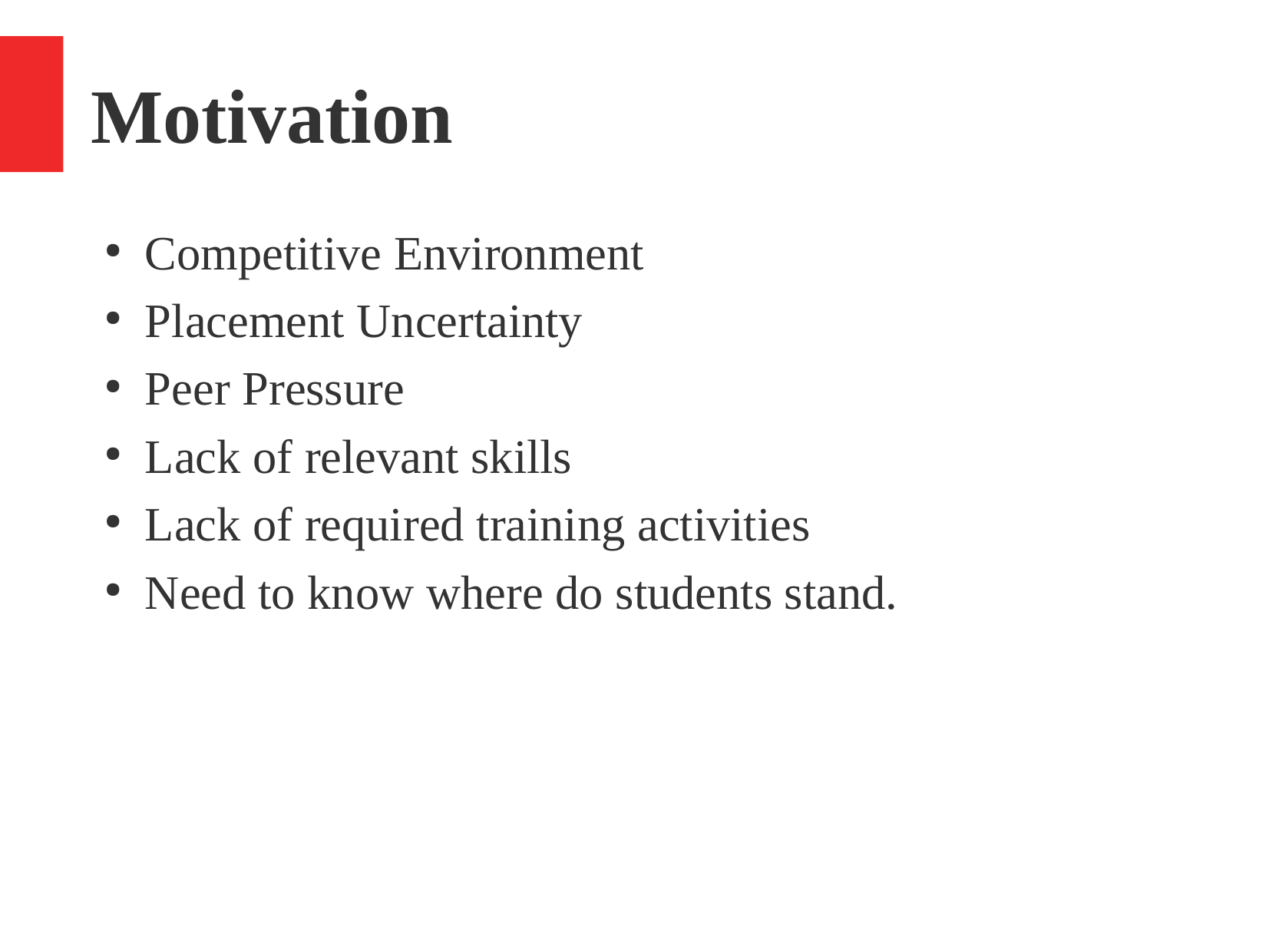

Motivation
Competitive Environment
Placement Uncertainty
Peer Pressure
Lack of relevant skills
Lack of required training activities
Need to know where do students stand.